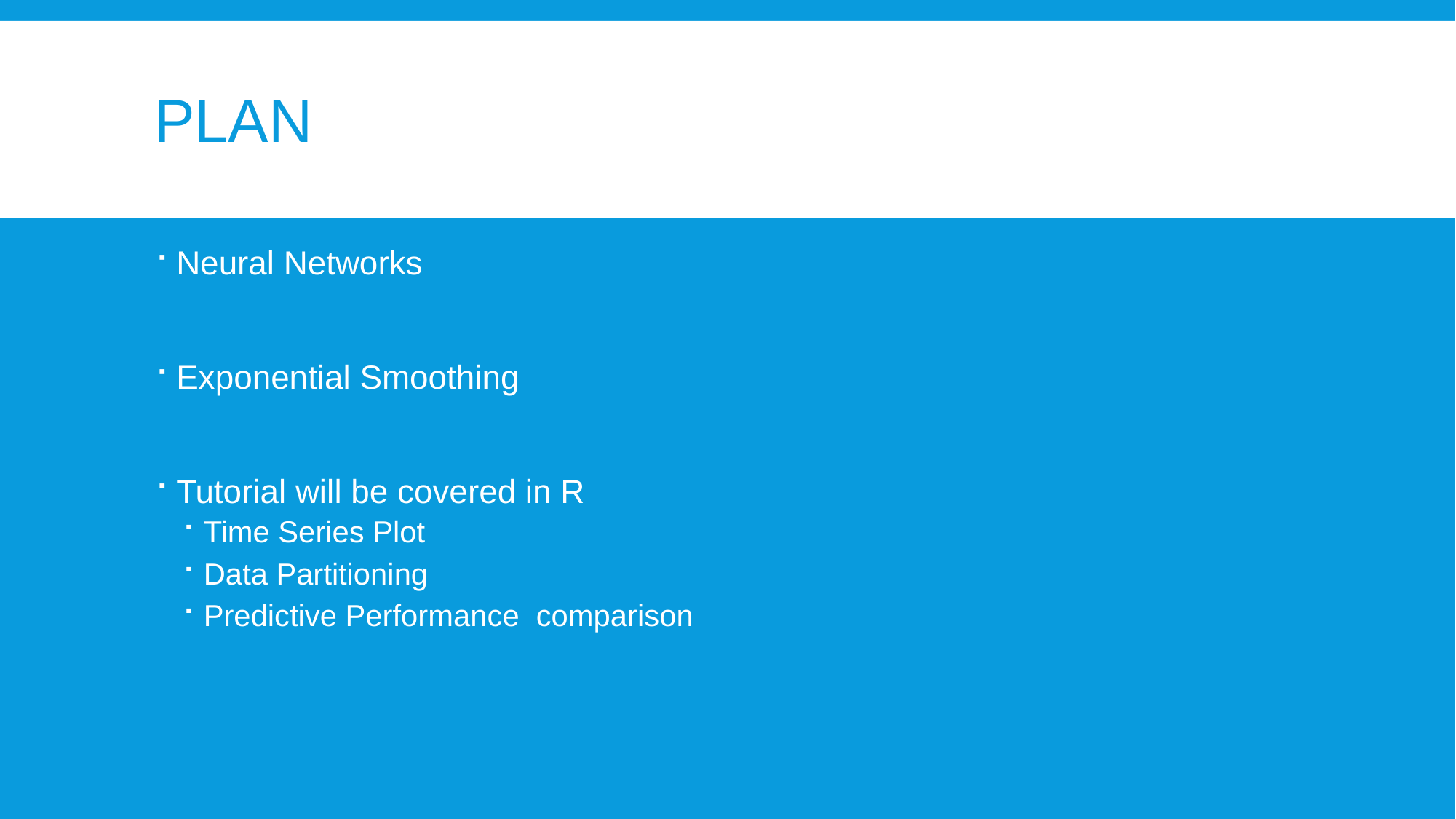

# PLAN
Neural Networks

Exponential Smoothing

Tutorial will be covered in R
Time Series Plot
Data Partitioning
Predictive Performance  comparison